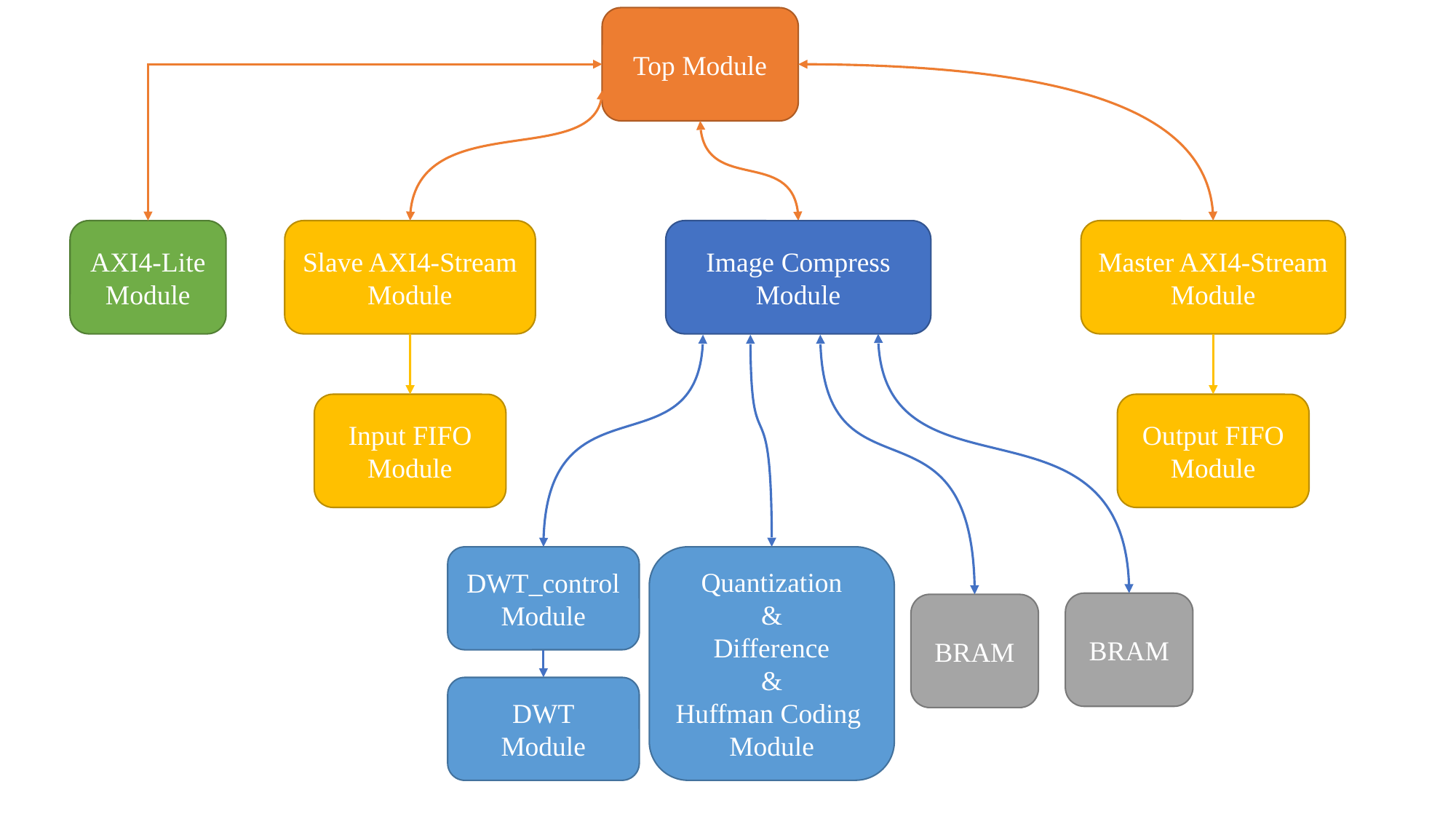

Top Module
AXI4-Lite Module
Slave AXI4-Stream
Module
Input FIFO
Module
Image Compress Module
Quantization
&
Difference
&
Huffman Coding
Module
DWT_control
Module
BRAM
BRAM
DWT
Module
Master AXI4-Stream
Module
Output FIFO
Module